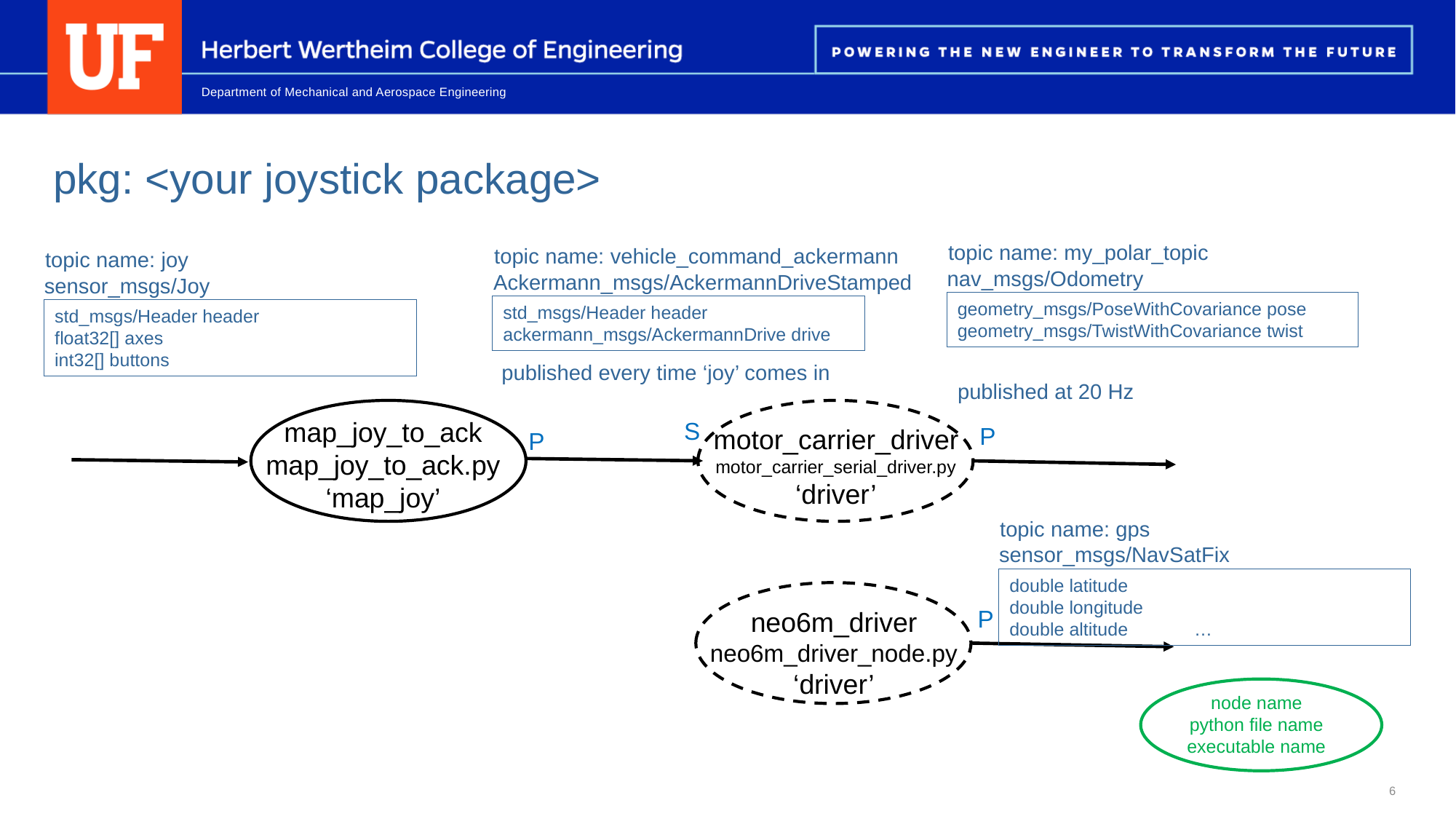

pkg: <your joystick package>
topic name: my_polar_topic
nav_msgs/Odometry
geometry_msgs/PoseWithCovariance pose
geometry_msgs/TwistWithCovariance twist
topic name: vehicle_command_ackermann
Ackermann_msgs/AckermannDriveStamped
std_msgs/Header header
ackermann_msgs/AckermannDrive drive
topic name: joy
sensor_msgs/Joy
std_msgs/Header header
float32[] axes
int32[] buttons
published every time ‘joy’ comes in
published at 20 Hz

map_joy_to_ack
map_joy_to_ack.py
‘map_joy’

motor_carrier_driver
motor_carrier_serial_driver.py
‘driver’
S
P
P
topic name: gps
sensor_msgs/NavSatFix
double latitude
double longitude
double altitude             …

neo6m_driver
neo6m_driver_node.py
‘driver’
P

node name
python file name
executable name
6